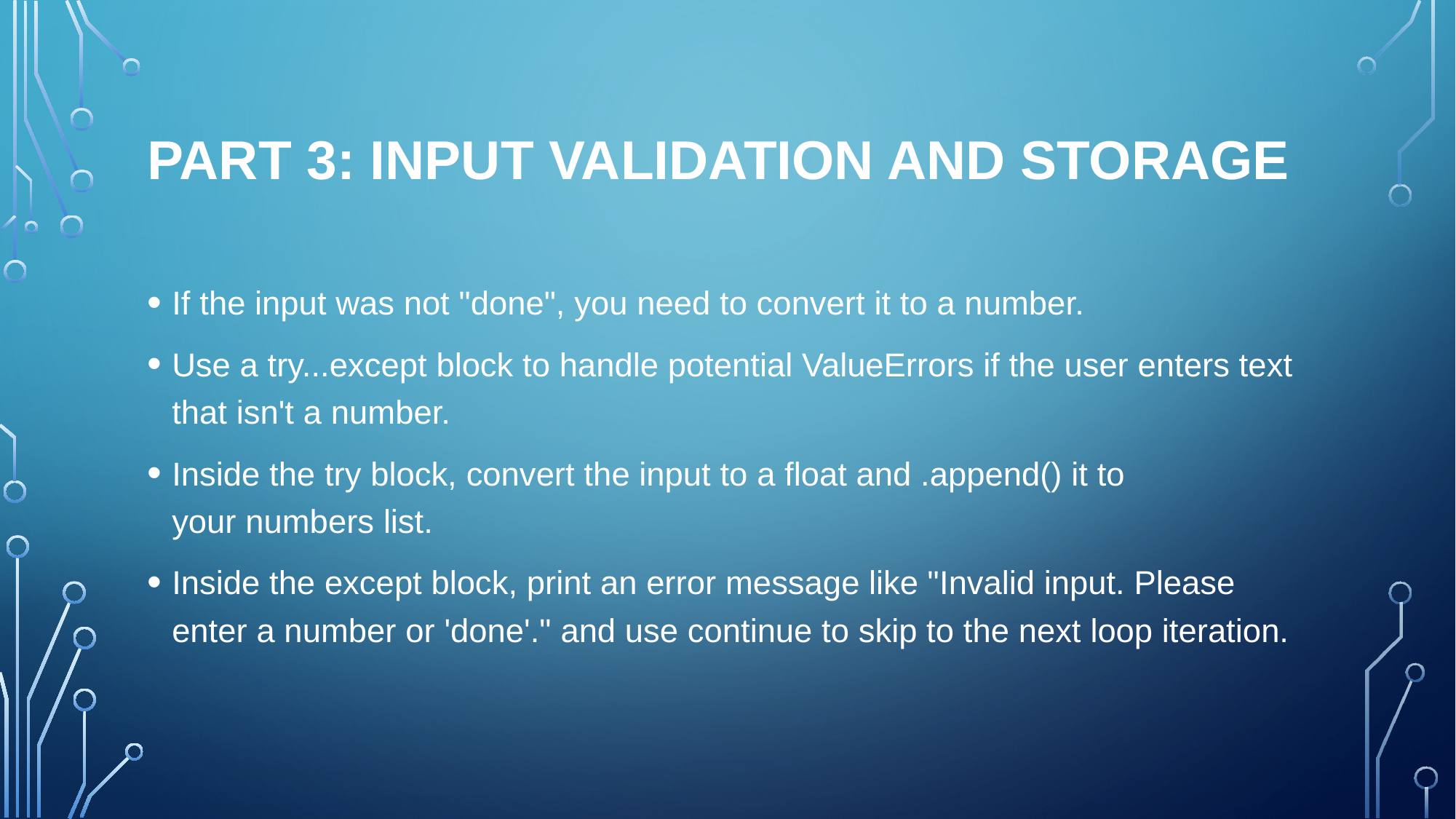

# Part 3: Input Validation and Storage
If the input was not "done", you need to convert it to a number.
Use a try...except block to handle potential ValueErrors if the user enters text that isn't a number.
Inside the try block, convert the input to a float and .append() it to your numbers list.
Inside the except block, print an error message like "Invalid input. Please enter a number or 'done'." and use continue to skip to the next loop iteration.